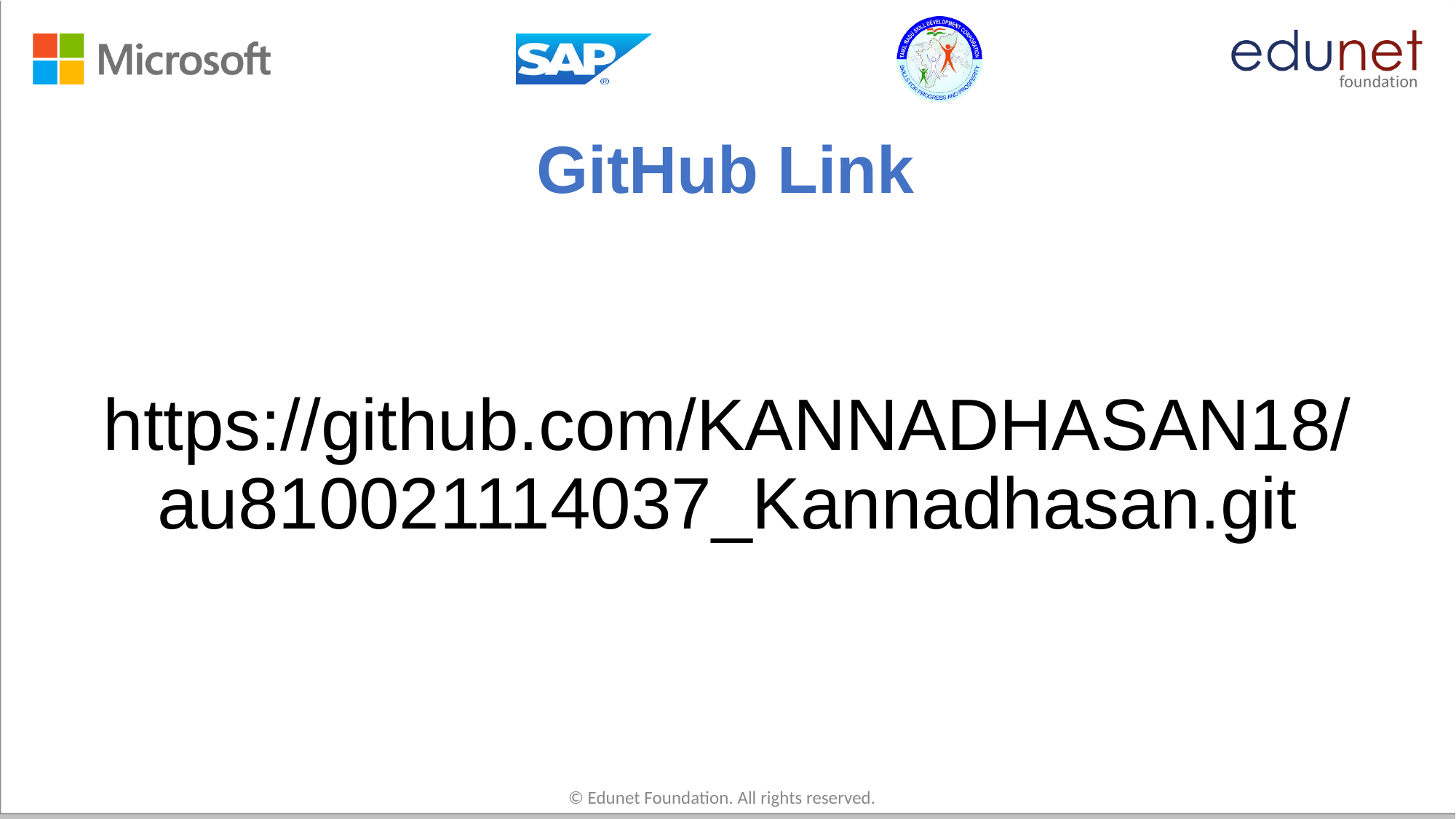

# GitHub Link
https://github.com/KANNADHASAN18/au810021114037_Kannadhasan.git
© Edunet Foundation. All rights reserved.